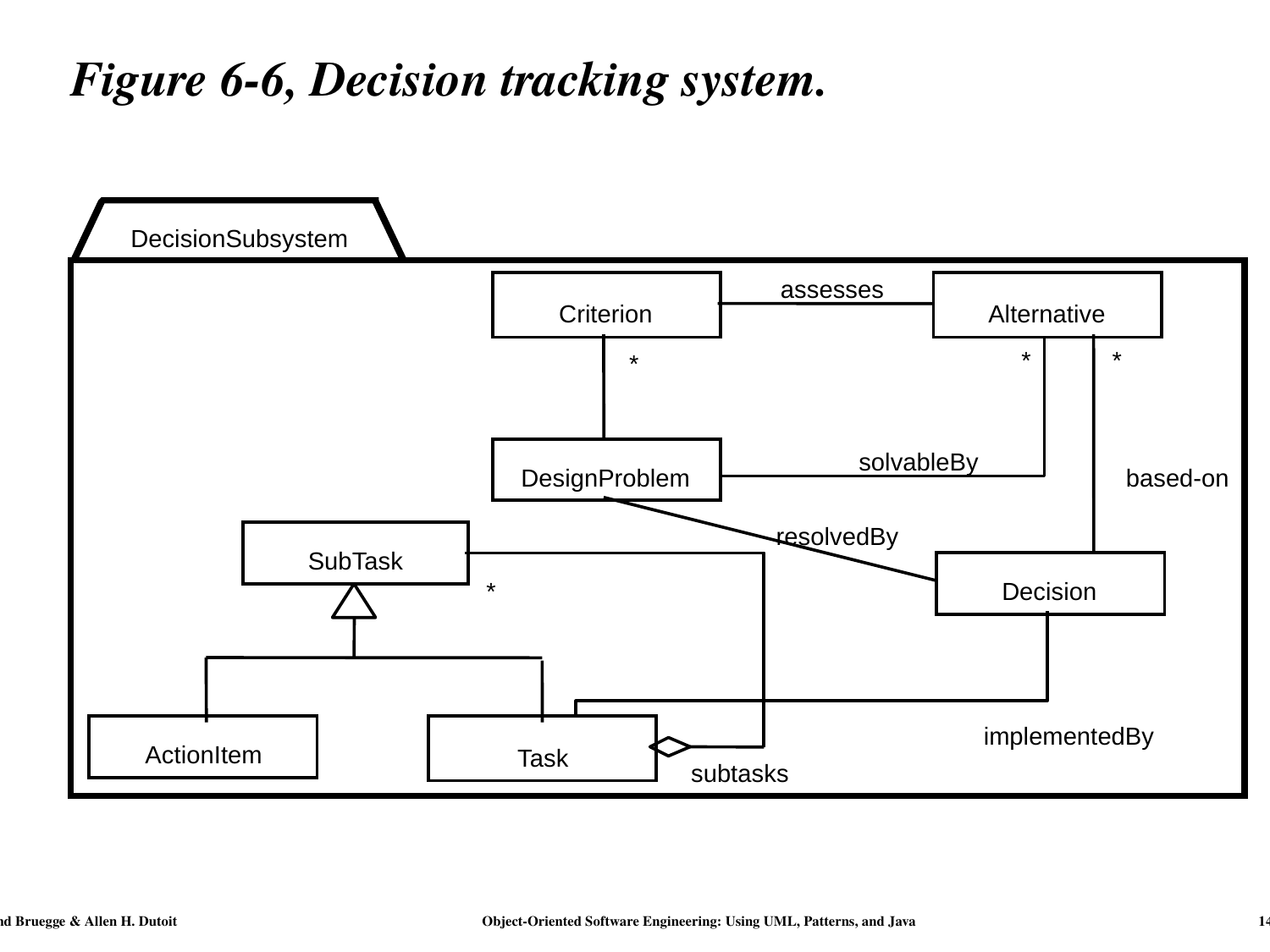

# Figure 6-6, Decision tracking system.

DecisionSubsystem

assesses
Criterion
Alternative

*
*
*

solvableBy
DesignProblem
based-on

resolvedBy

SubTask

*
Decision

implementedBy

ActionItem
Task

subtasks